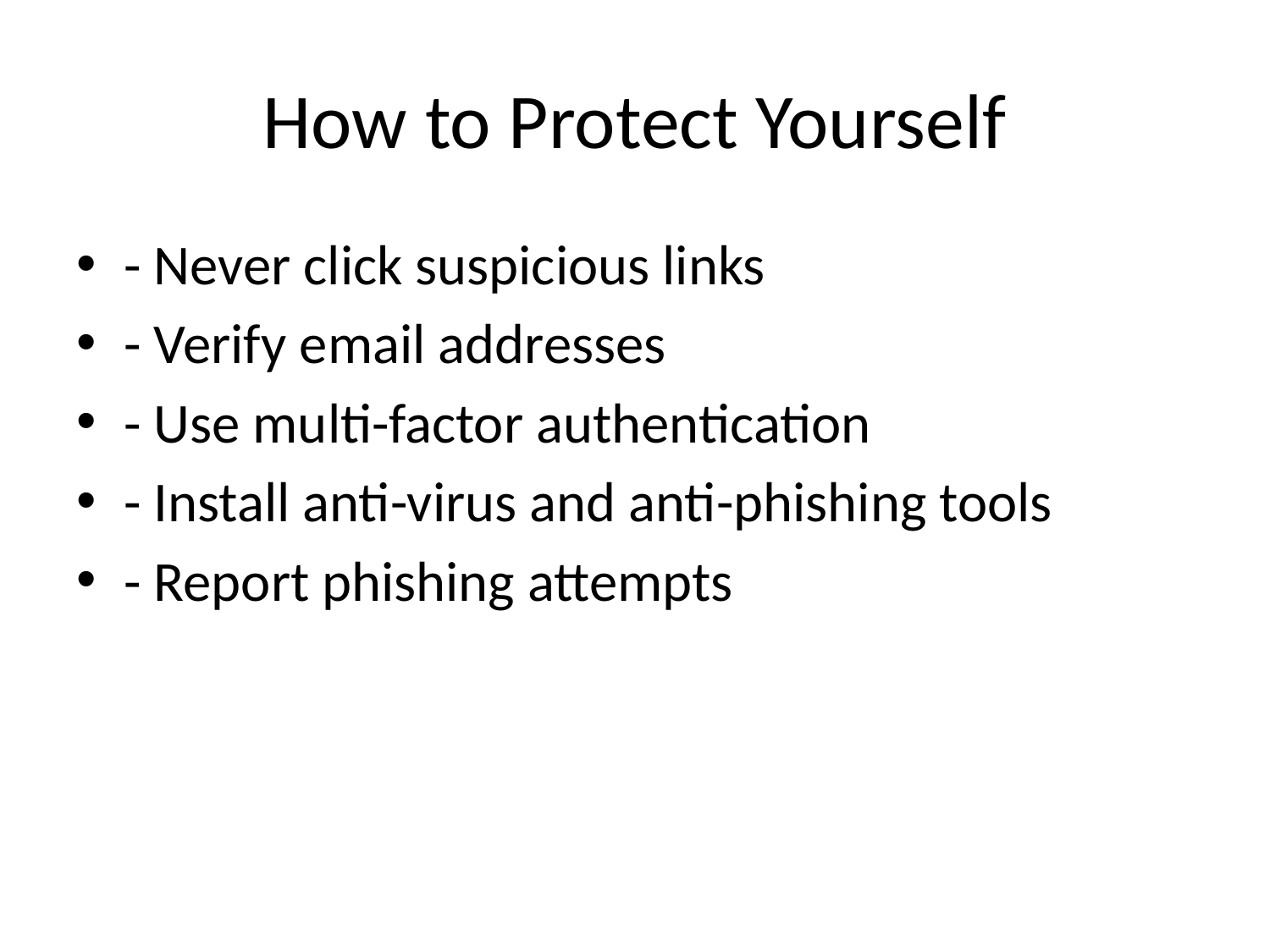

# How to Protect Yourself
- Never click suspicious links
- Verify email addresses
- Use multi-factor authentication
- Install anti-virus and anti-phishing tools
- Report phishing attempts